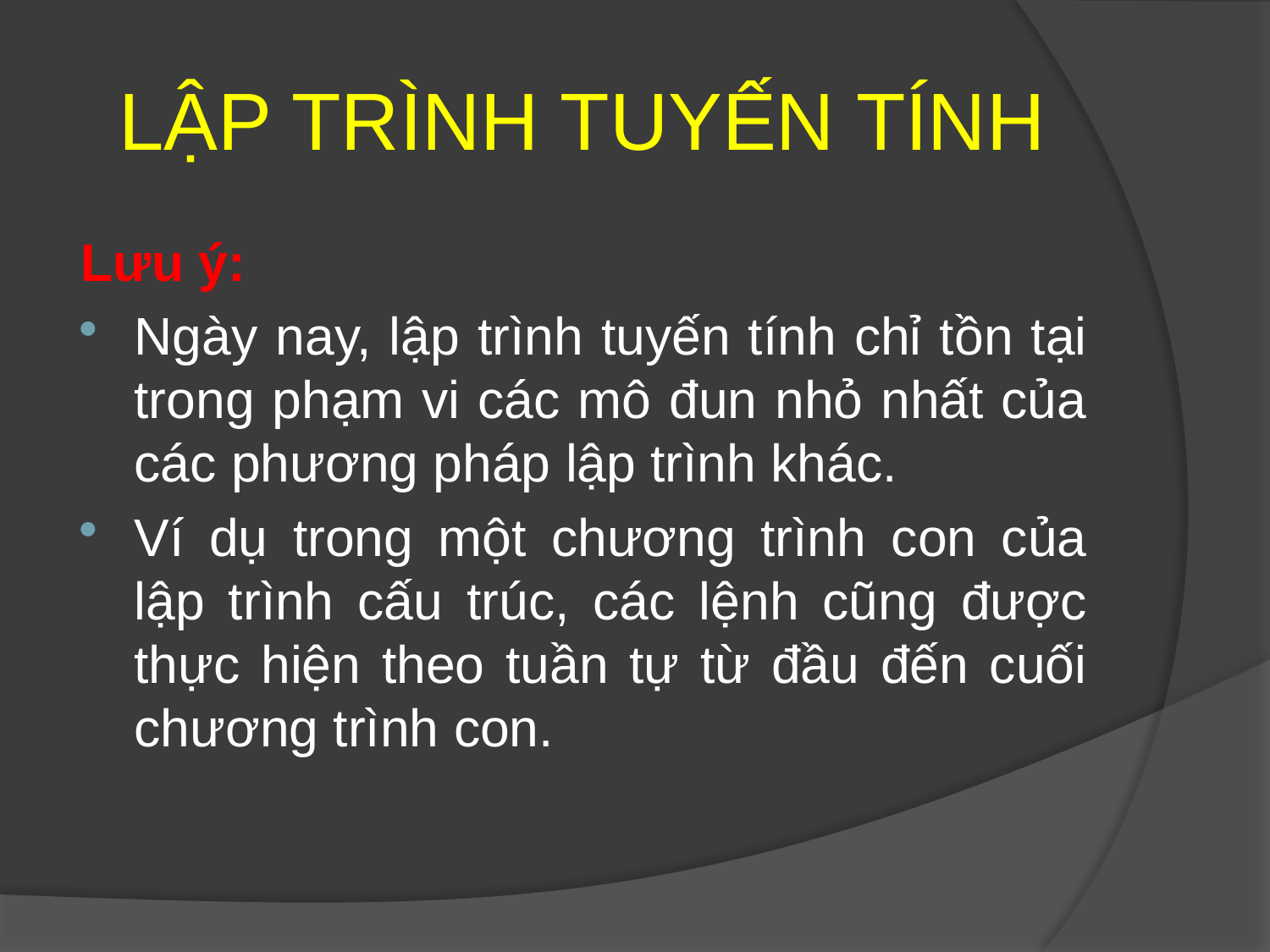

# LẬP TRÌNH TUYẾN TÍNH
Lưu ý:
Ngày nay, lập trình tuyến tính chỉ tồn tại trong phạm vi các mô đun nhỏ nhất của các phương pháp lập trình khác.
Ví dụ trong một chương trình con của lập trình cấu trúc, các lệnh cũng được thực hiện theo tuần tự từ đầu đến cuối chương trình con.